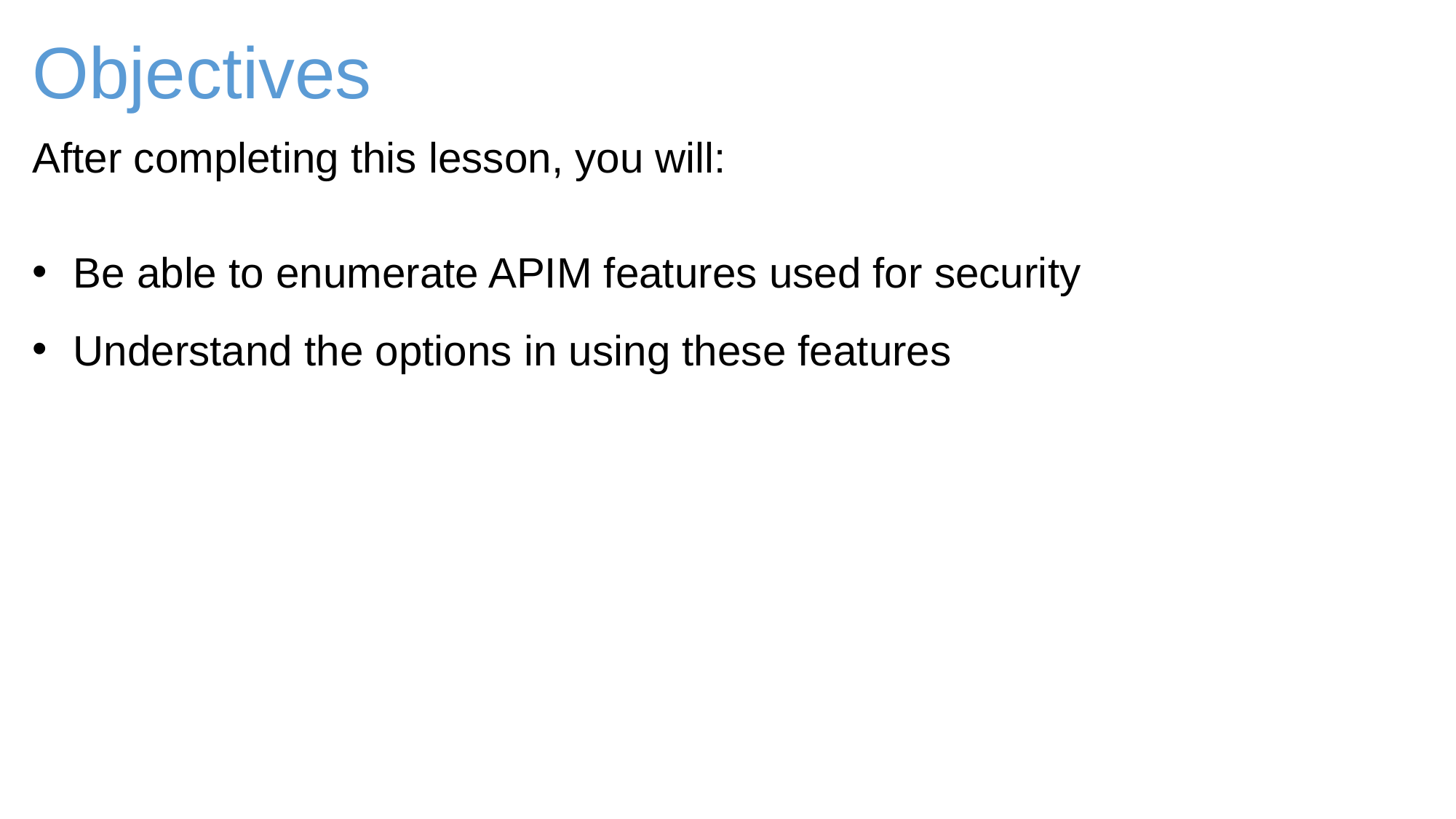

Objectives
After completing this lesson, you will:
Be able to enumerate APIM features used for security
Understand the options in using these features